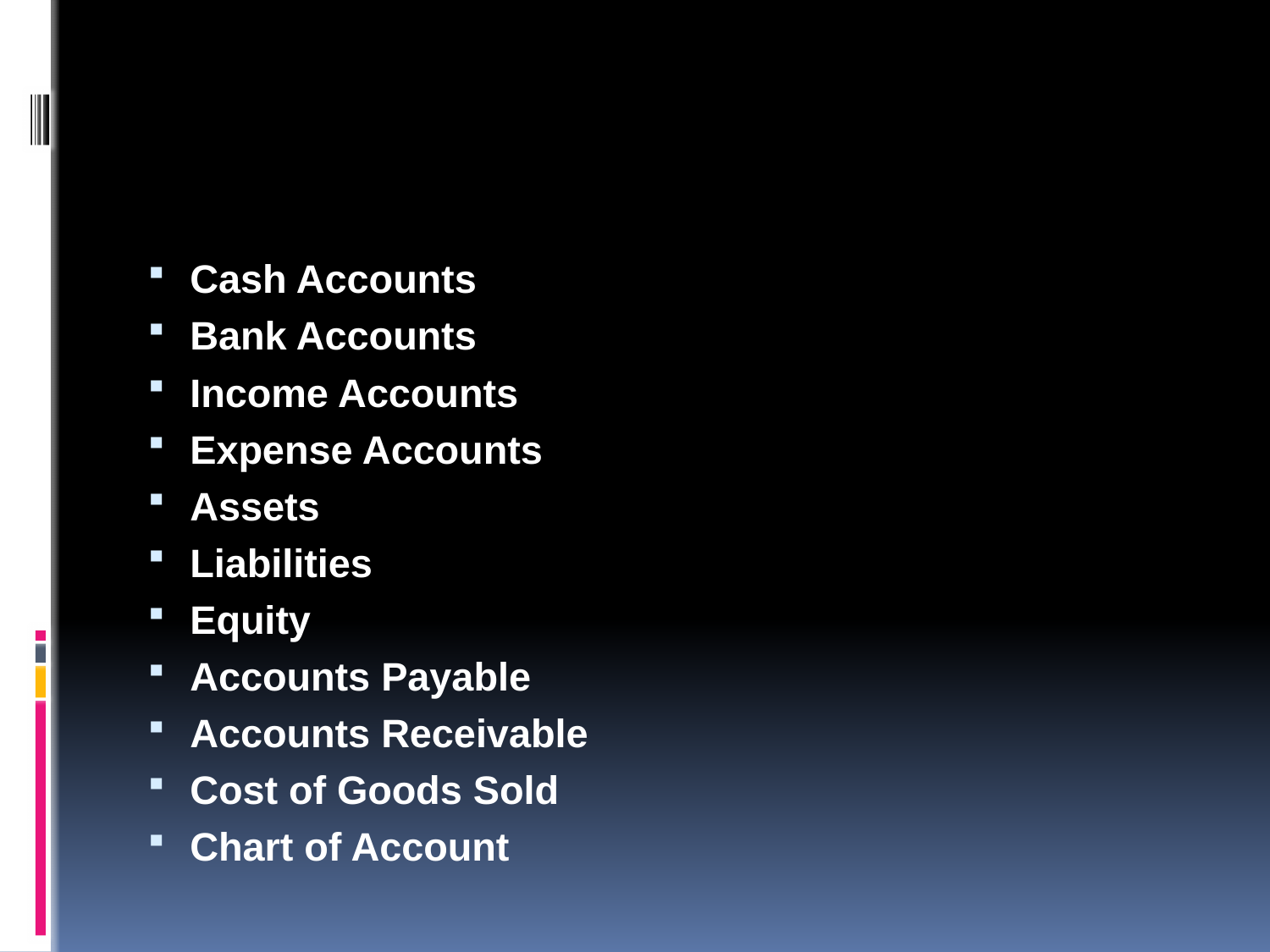

Cash Accounts
Bank Accounts
Income Accounts
Expense Accounts
Assets
Liabilities
Equity
Accounts Payable
Accounts Receivable
Cost of Goods Sold
Chart of Account